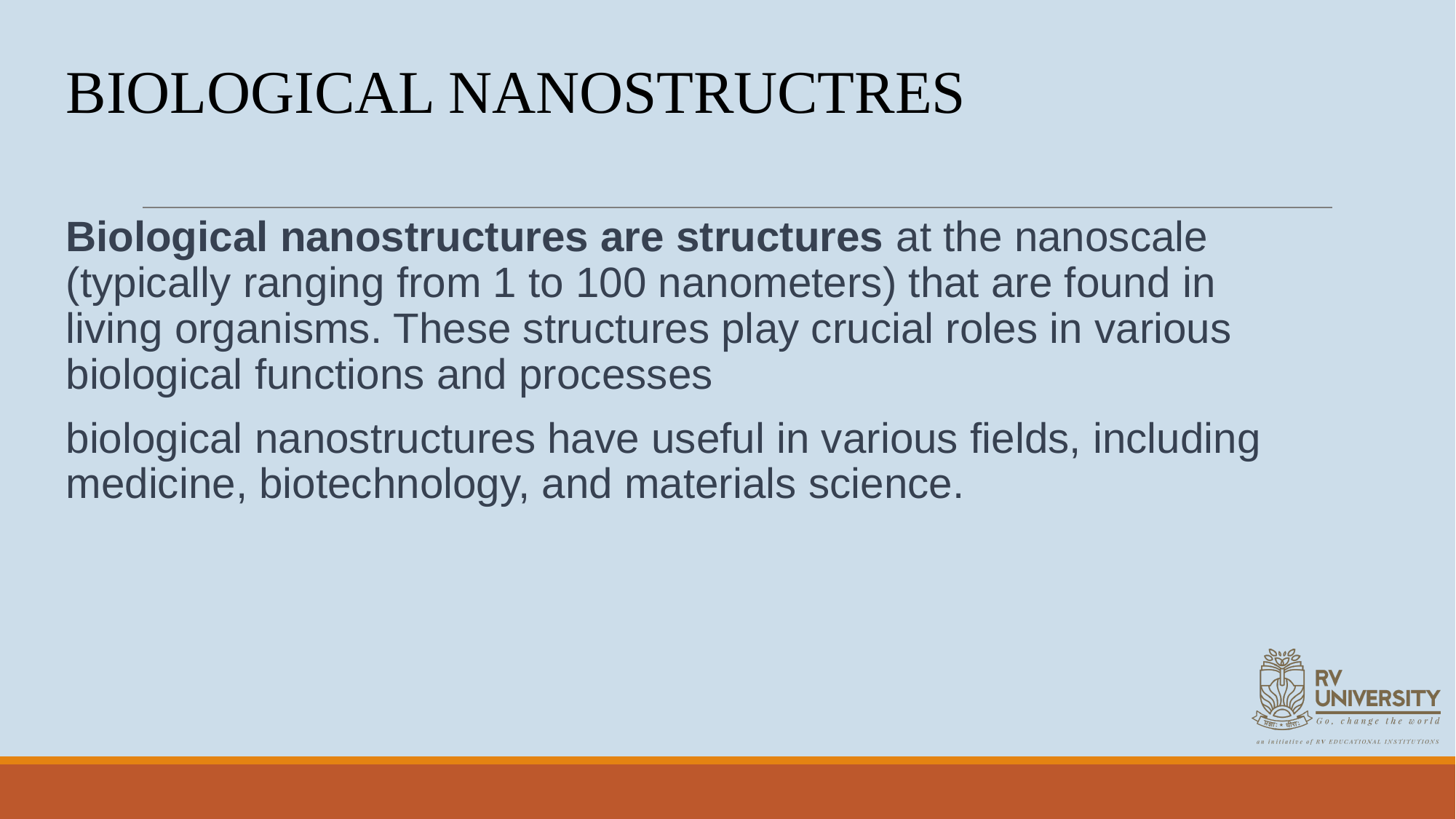

BIOLOGICAL NANOSTRUCTRES

Biological nanostructures are structures at the nanoscale (typically ranging from 1 to 100 nanometers) that are found in living organisms. These structures play crucial roles in various biological functions and processes
biological nanostructures have useful in various fields, including medicine, biotechnology, and materials science.